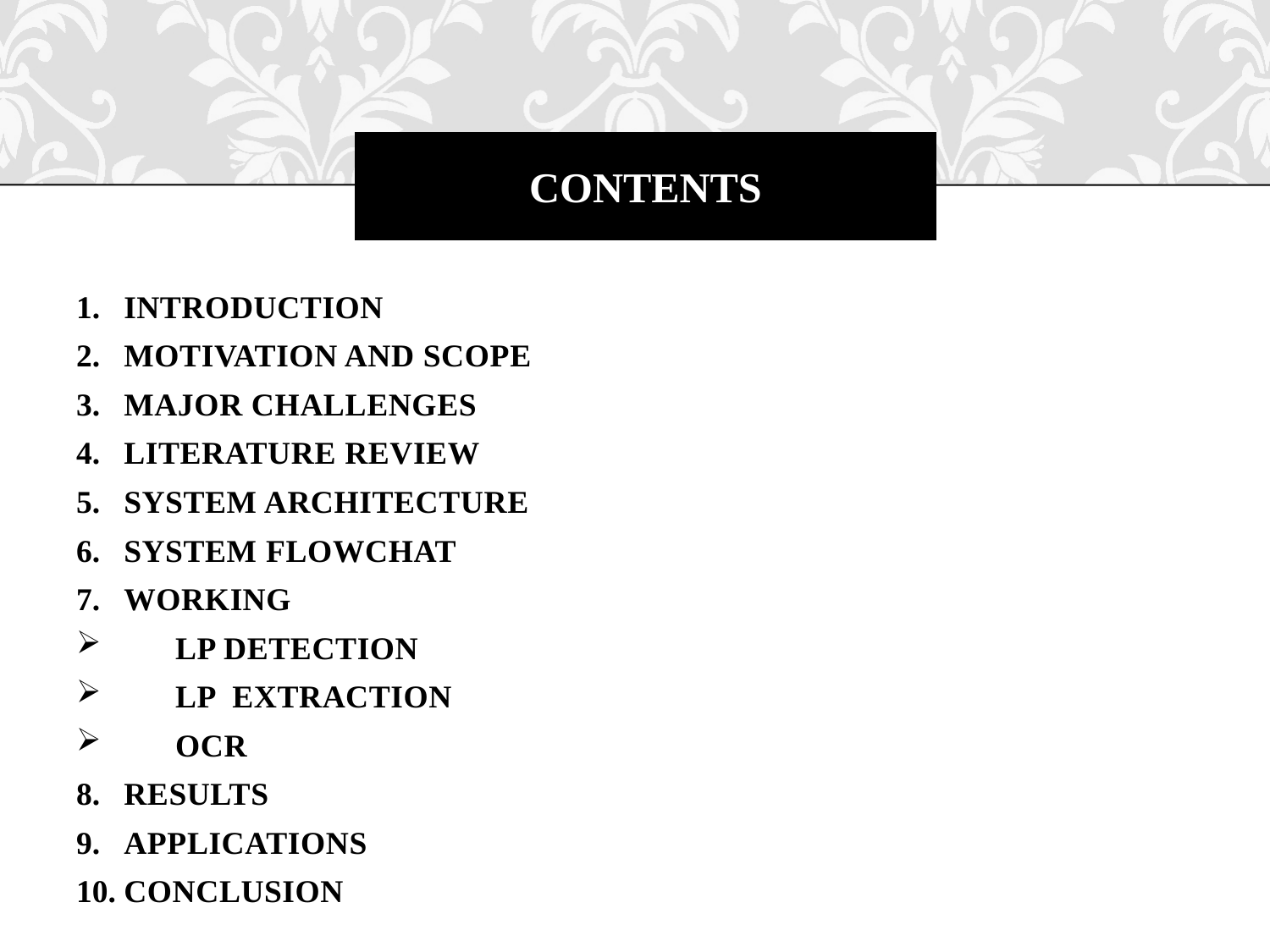

# CONTENTS
INTRODUCTION
MOTIVATION AND SCOPE
MAJOR CHALLENGES
LITERATURE REVIEW
SYSTEM ARCHITECTURE
SYSTEM FLOWCHAT
WORKING
      LP DETECTION
      LP  EXTRACTION
      OCR
RESULTS
APPLICATIONS
CONCLUSION